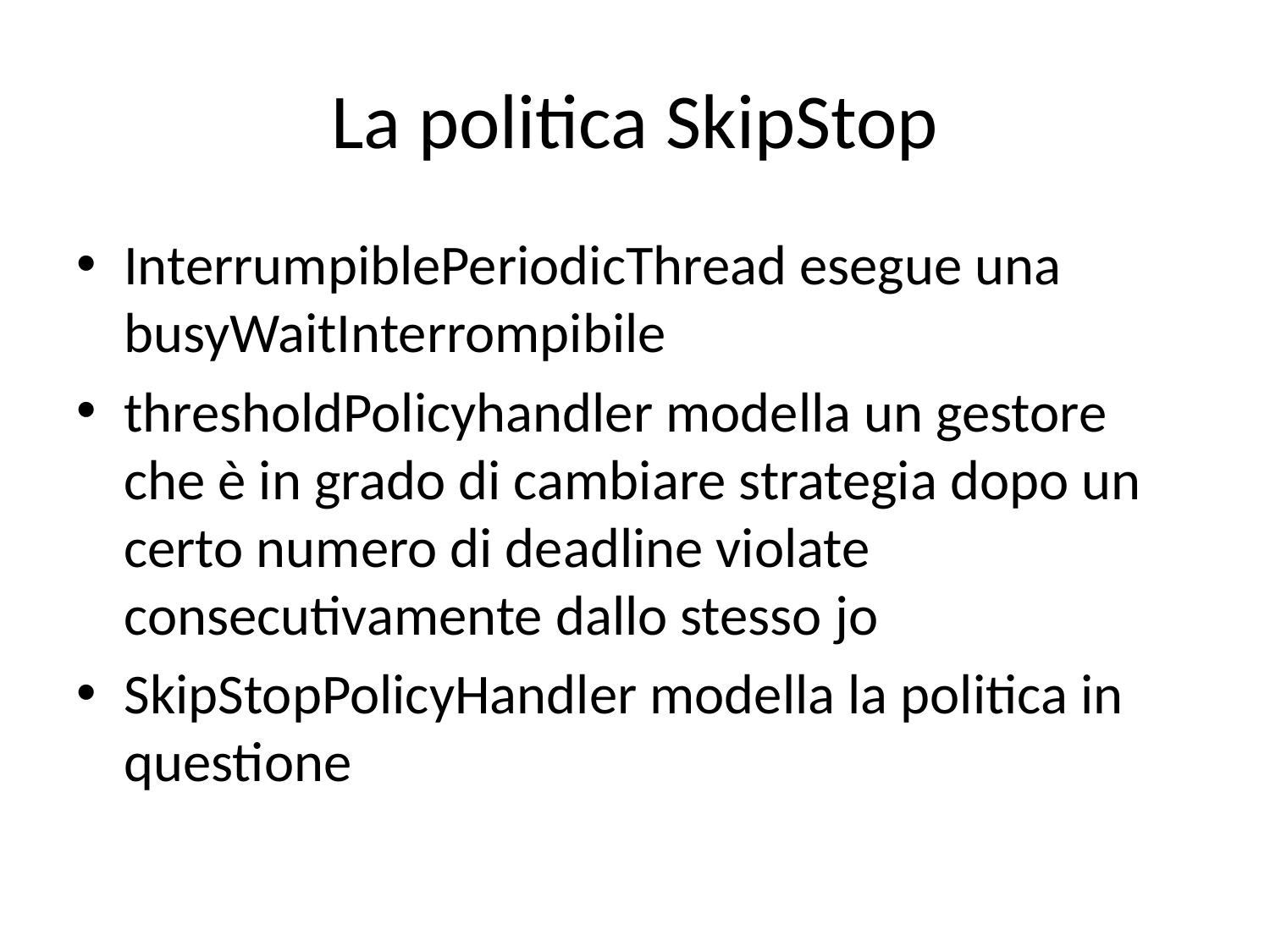

# La politica SkipStop
InterrumpiblePeriodicThread esegue una busyWaitInterrompibile
thresholdPolicyhandler modella un gestore che è in grado di cambiare strategia dopo un certo numero di deadline violate consecutivamente dallo stesso jo
SkipStopPolicyHandler modella la politica in questione